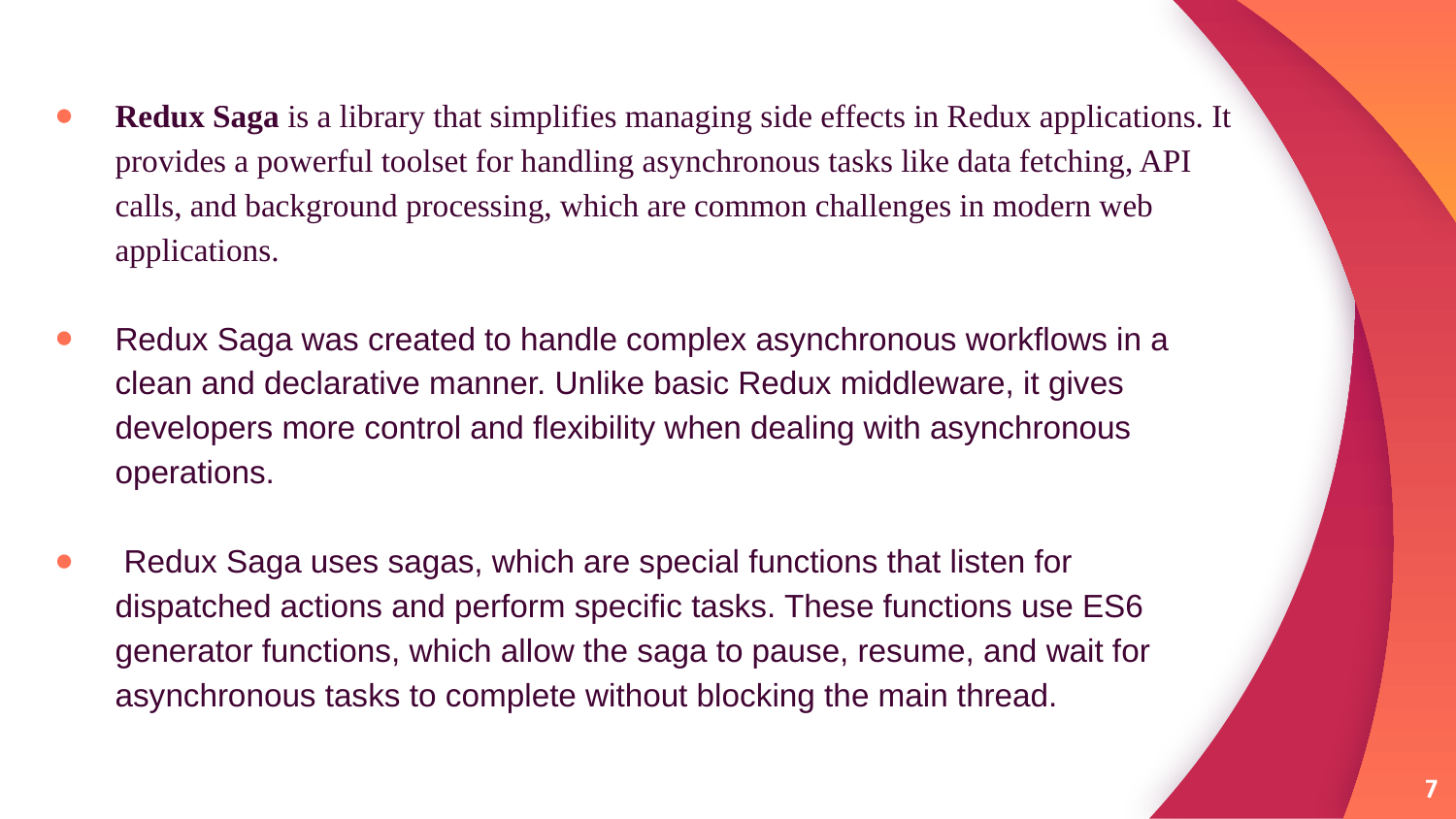

Redux Saga is a library that simplifies managing side effects in Redux applications. It provides a powerful toolset for handling asynchronous tasks like data fetching, API calls, and background processing, which are common challenges in modern web applications.

Redux Saga was created to handle complex asynchronous workflows in a clean and declarative manner. Unlike basic Redux middleware, it gives developers more control and flexibility when dealing with asynchronous operations.

 Redux Saga uses sagas, which are special functions that listen for dispatched actions and perform specific tasks. These functions use ES6 generator functions, which allow the saga to pause, resume, and wait for asynchronous tasks to complete without blocking the main thread.

7